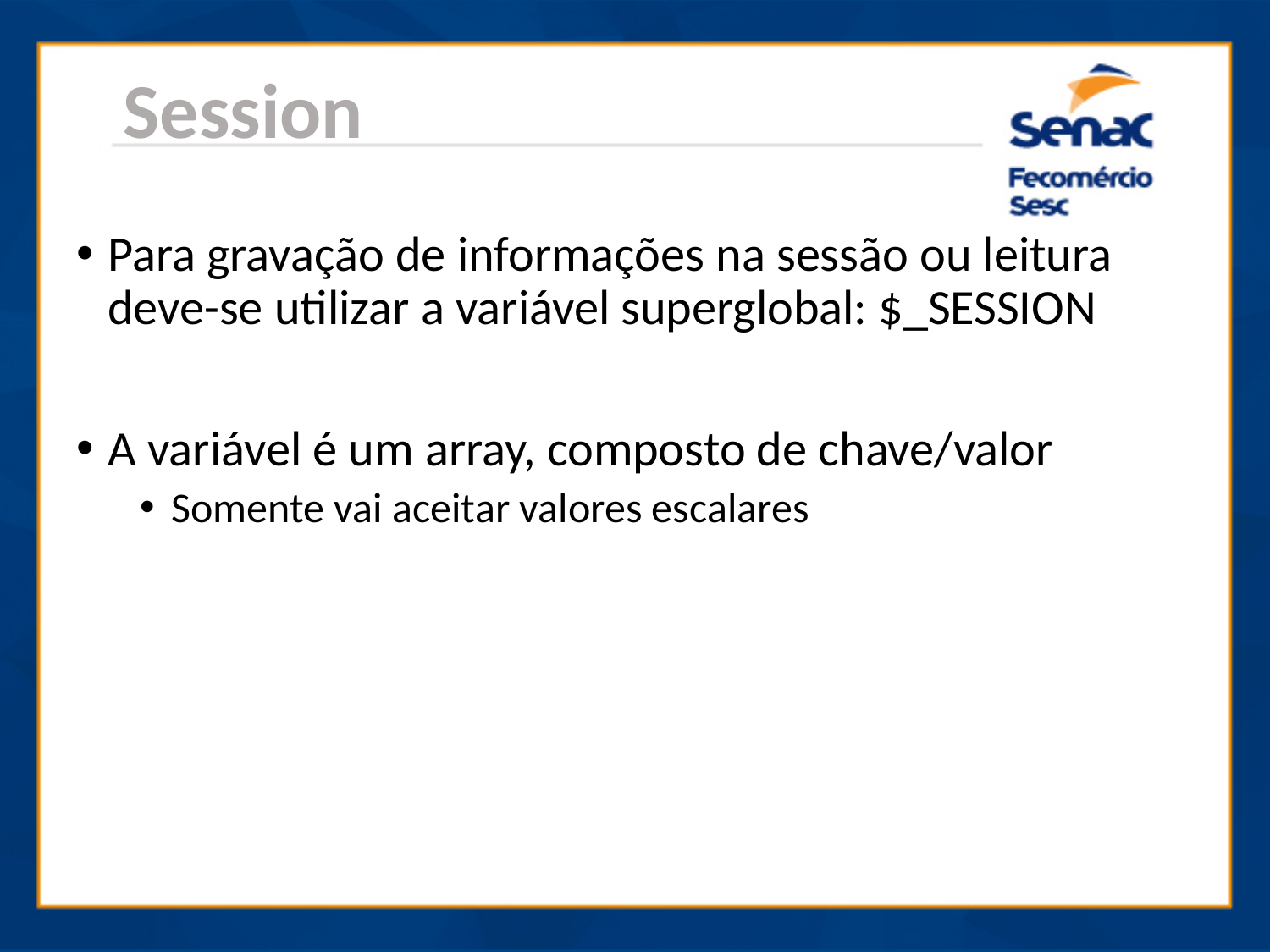

Session
Para gravação de informações na sessão ou leitura deve-se utilizar a variável superglobal: $_SESSION

A variável é um array, composto de chave/valor
Somente vai aceitar valores escalares